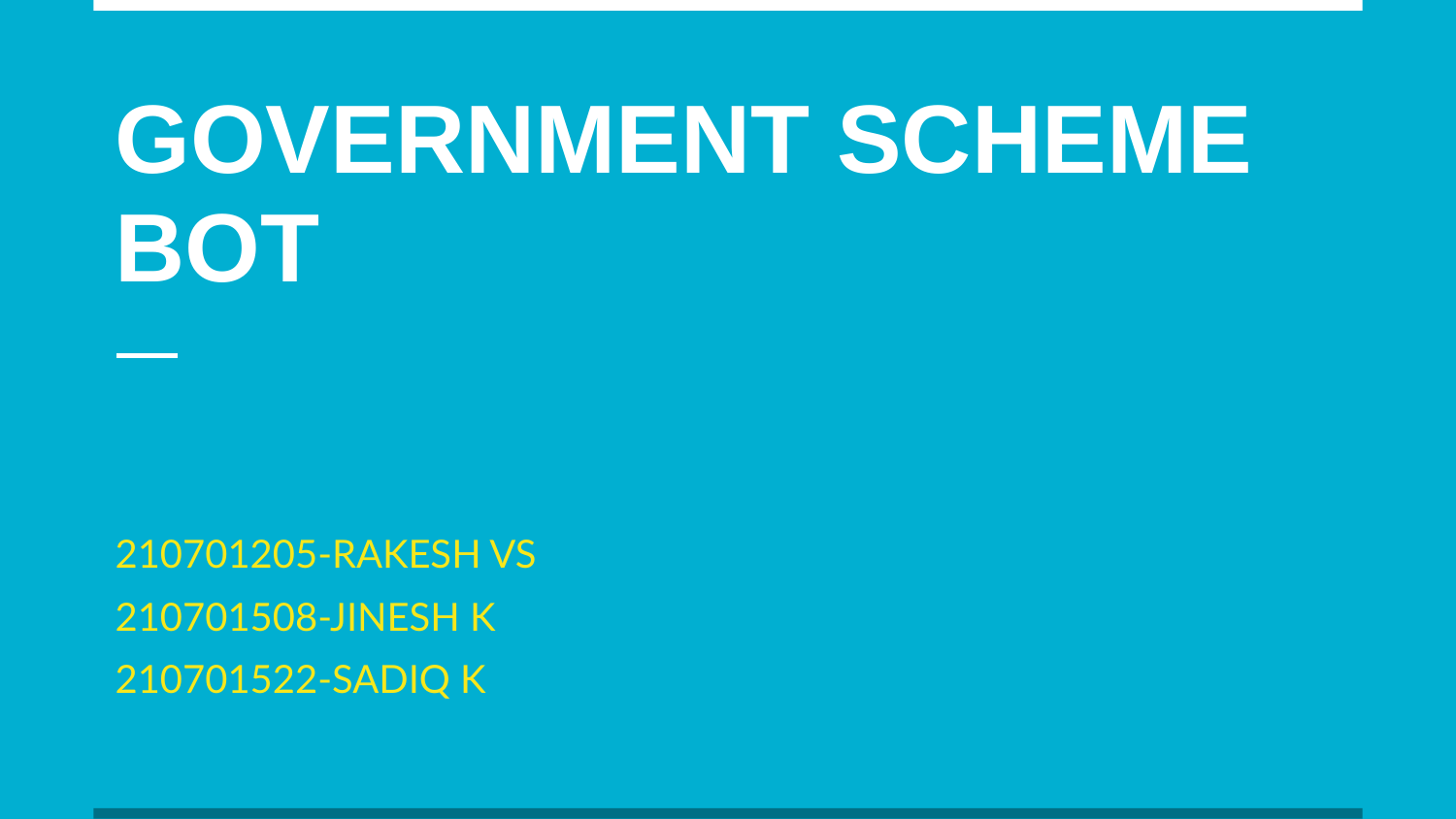

# GOVERNMENT SCHEME  BOT
210701205-RAKESH VS
210701508-JINESH K
210701522-SADIQ K